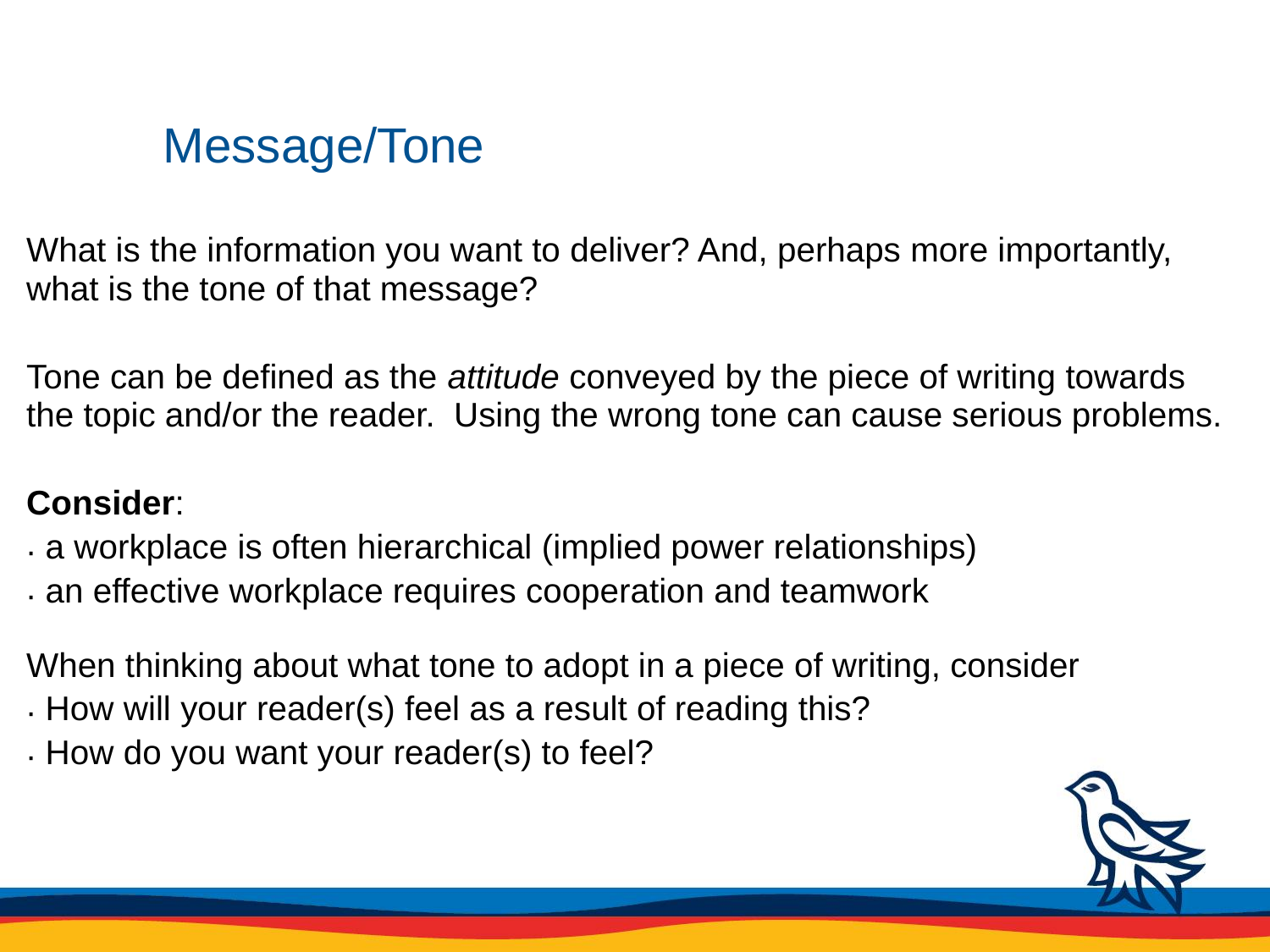

# Message/Tone
What is the information you want to deliver? And, perhaps more importantly, what is the tone of that message?

Tone can be defined as the attitude conveyed by the piece of writing towards the topic and/or the reader.  Using the wrong tone can cause serious problems.

Consider:
a workplace is often hierarchical (implied power relationships)
an effective workplace requires cooperation and teamwork

When thinking about what tone to adopt in a piece of writing, consider
How will your reader(s) feel as a result of reading this?
How do you want your reader(s) to feel?